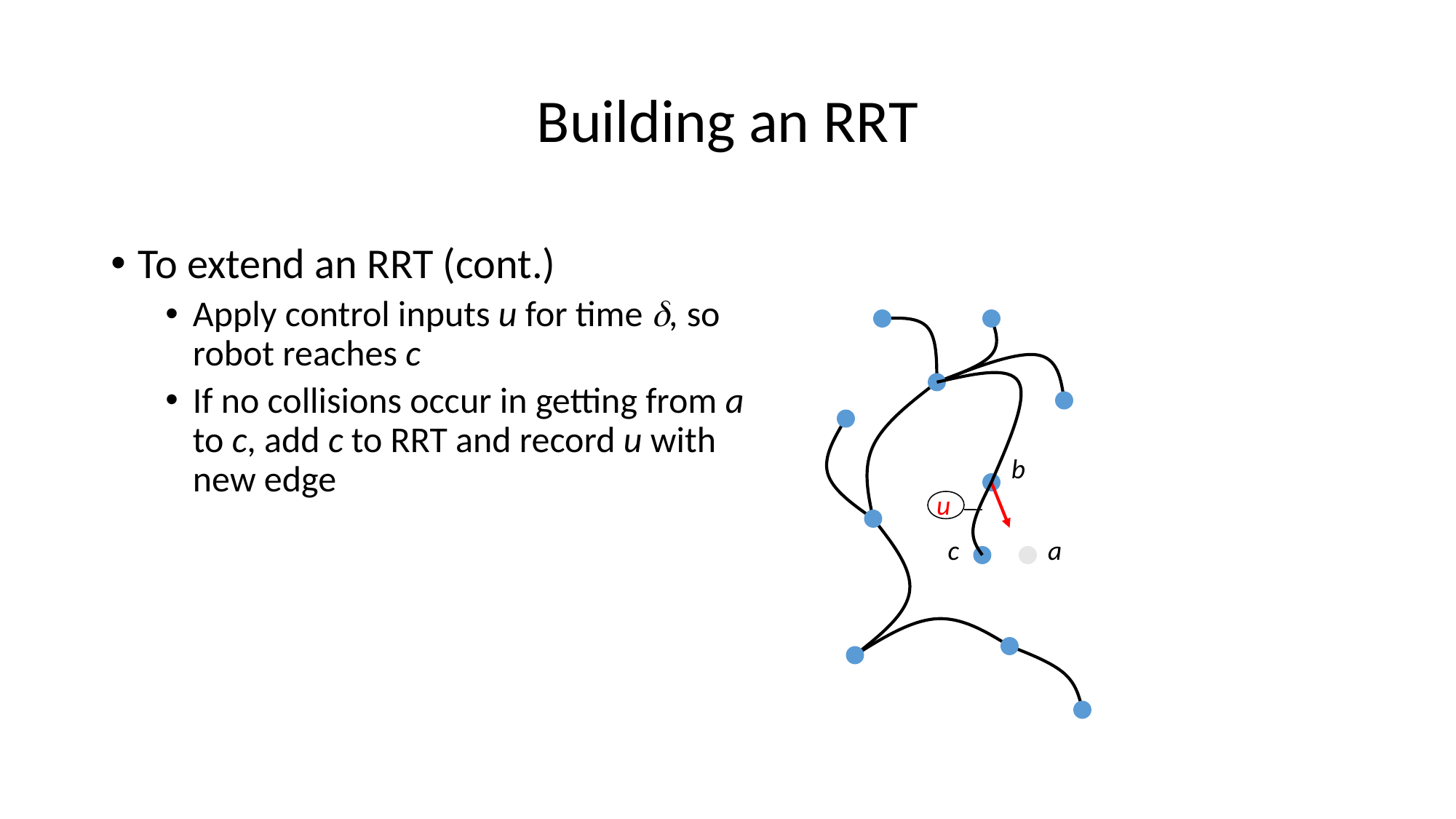

# Building an RRT
To extend an RRT (cont.)
Apply control inputs u for time δ, so robot reaches c
If no collisions occur in getting from a to c, add c to RRT and record u with new edge

b

u

c
a